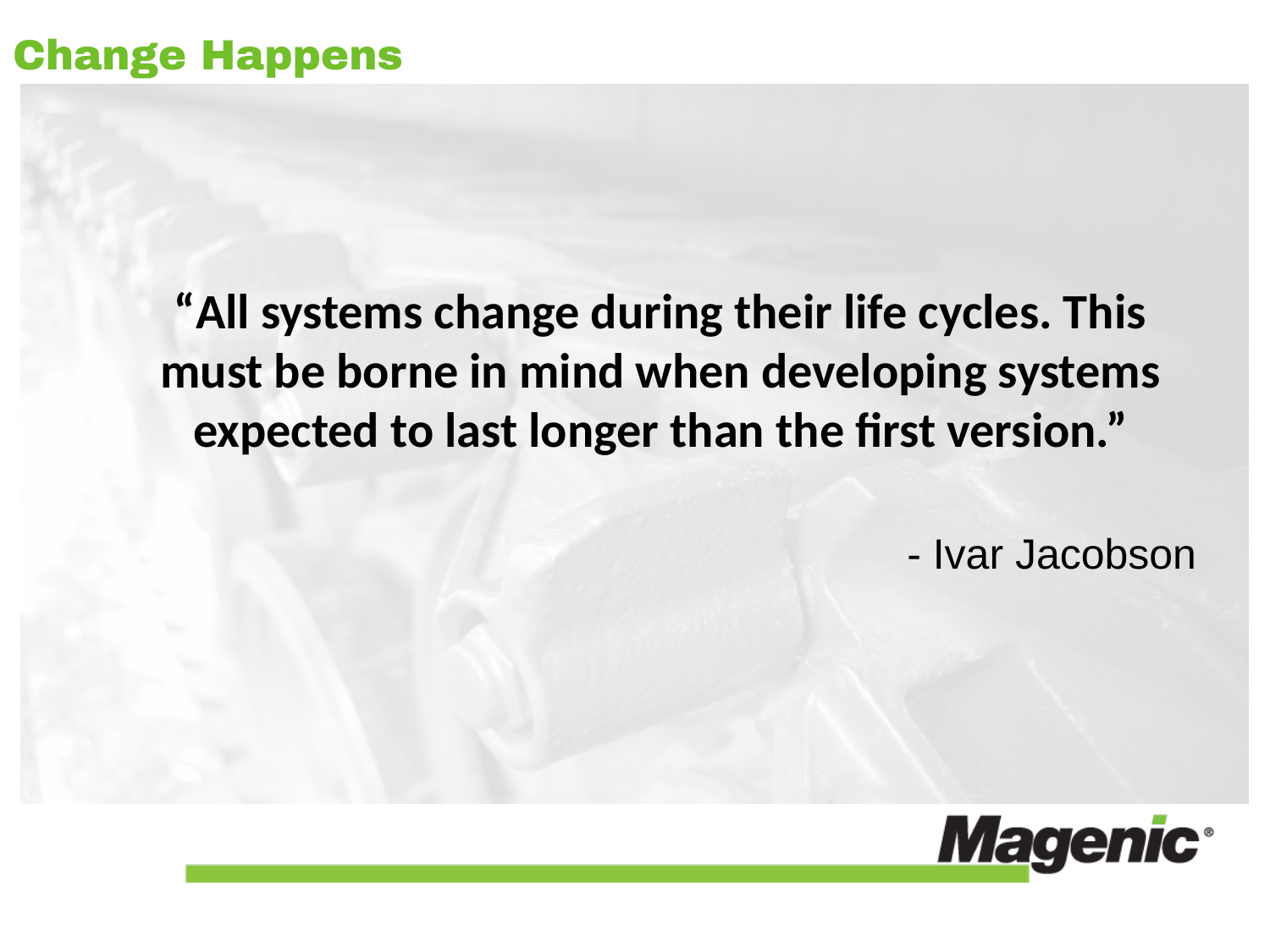

# Change Happens
“All systems change during their life cycles. This must be borne in mind when developing systems expected to last longer than the first version.”
- Ivar Jacobson